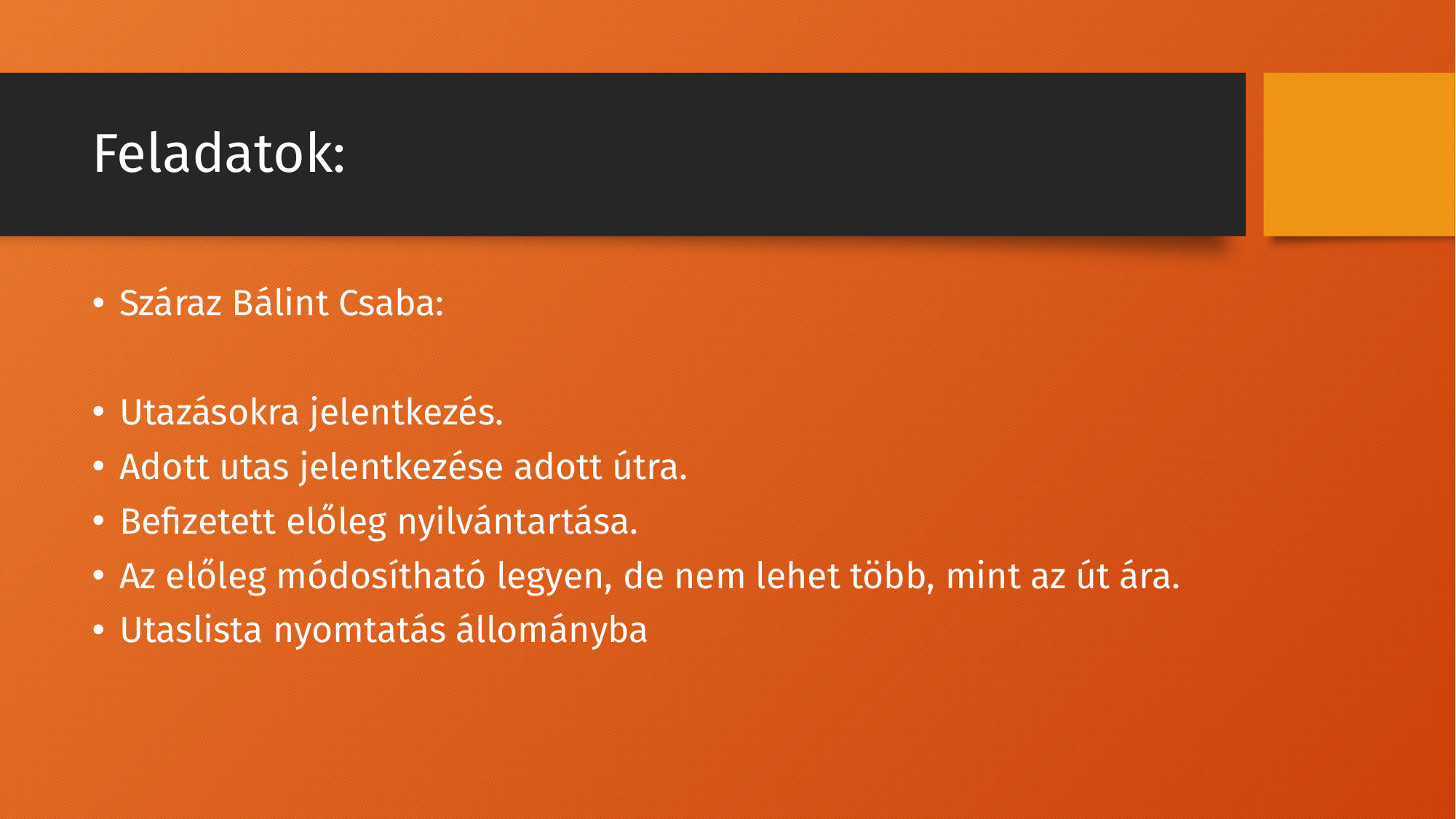

# Feladatok:
Száraz Bálint Csaba:

Utazásokra jelentkezés.
Adott utas jelentkezése adott útra.
Befizetett előleg nyilvántartása.
Az előleg módosítható legyen, de nem lehet több, mint az út ára.
Utaslista nyomtatás állományba